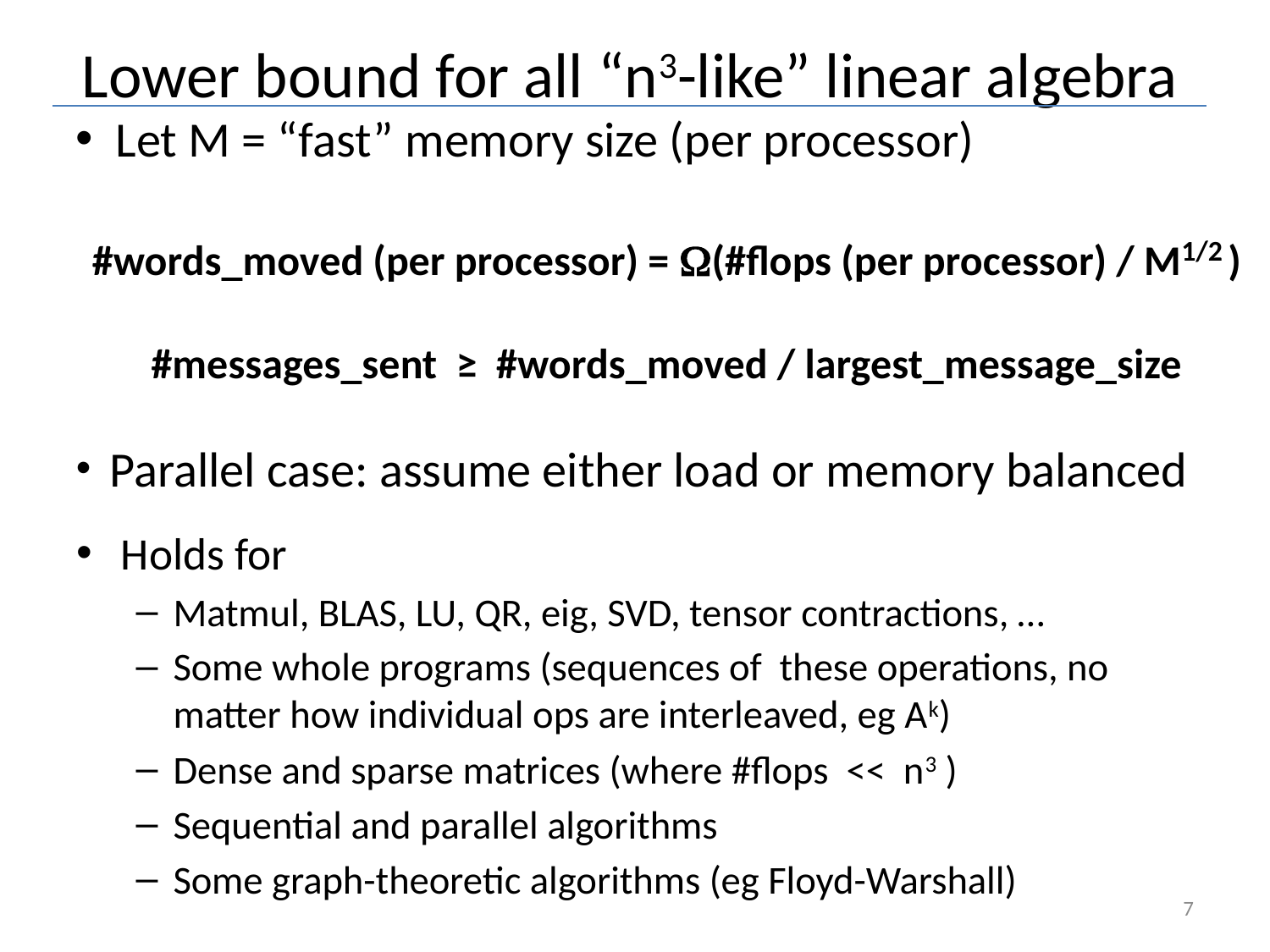

# Lower bound for all “n3-like” linear algebra
  Let M = “fast” memory size (per processor)

#words_moved (per processor) = Ω(#flops (per processor) / M1/2 )

#messages_sent  ≥  #words_moved / largest_message_size

  Parallel case: assume either load or memory balanced

Holds for
Matmul, BLAS, LU, QR, eig, SVD, tensor contractions, …
Some whole programs (sequences of  these operations, no matter how individual ops are interleaved, eg Ak)
Dense and sparse matrices (where #flops  <<  n3 )
Sequential and parallel algorithms
Some graph-theoretic algorithms (eg Floyd-Warshall)
7